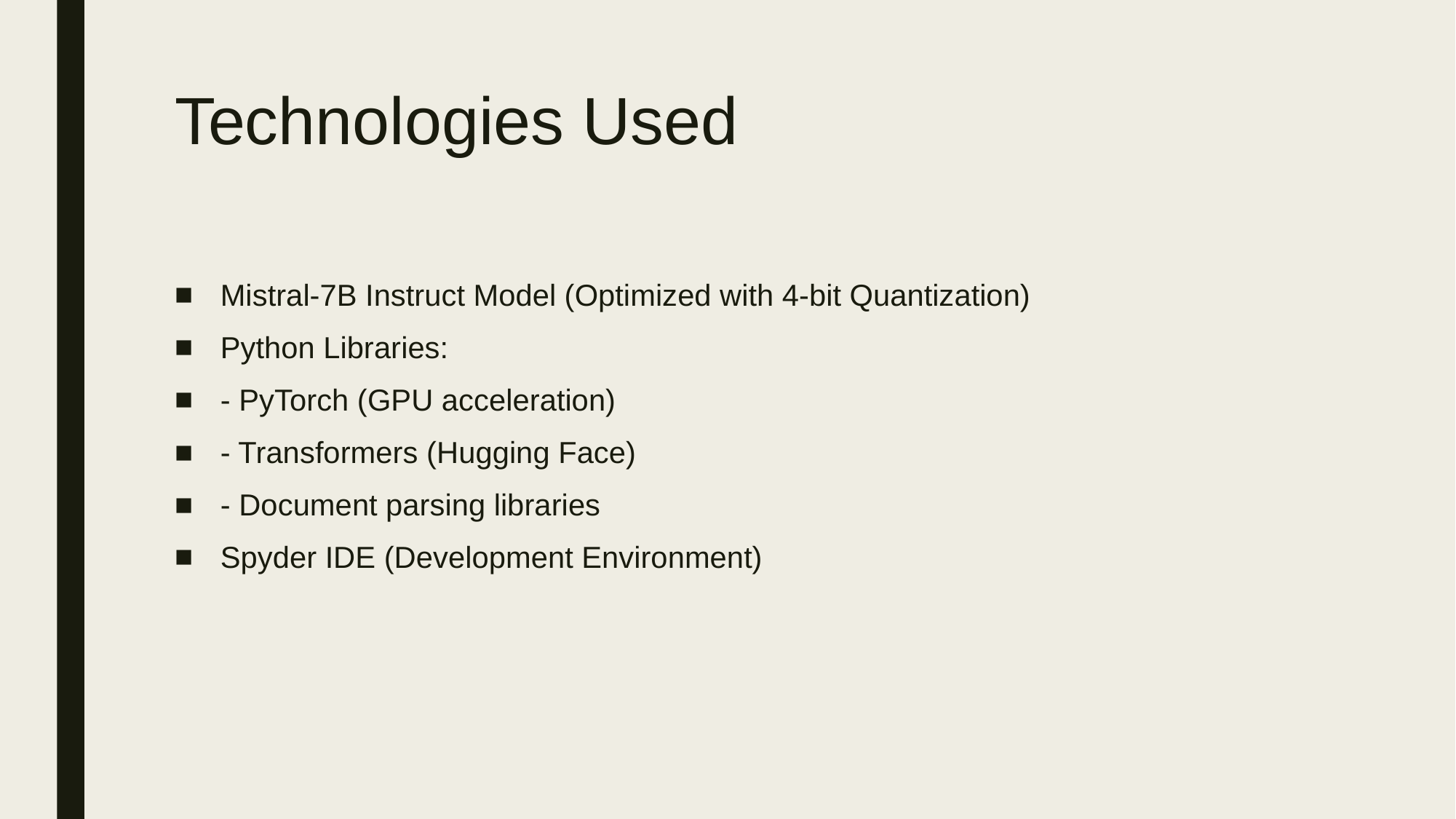

# Technologies Used
Mistral-7B Instruct Model (Optimized with 4-bit Quantization)
Python Libraries:
- PyTorch (GPU acceleration)
- Transformers (Hugging Face)
- Document parsing libraries
Spyder IDE (Development Environment)